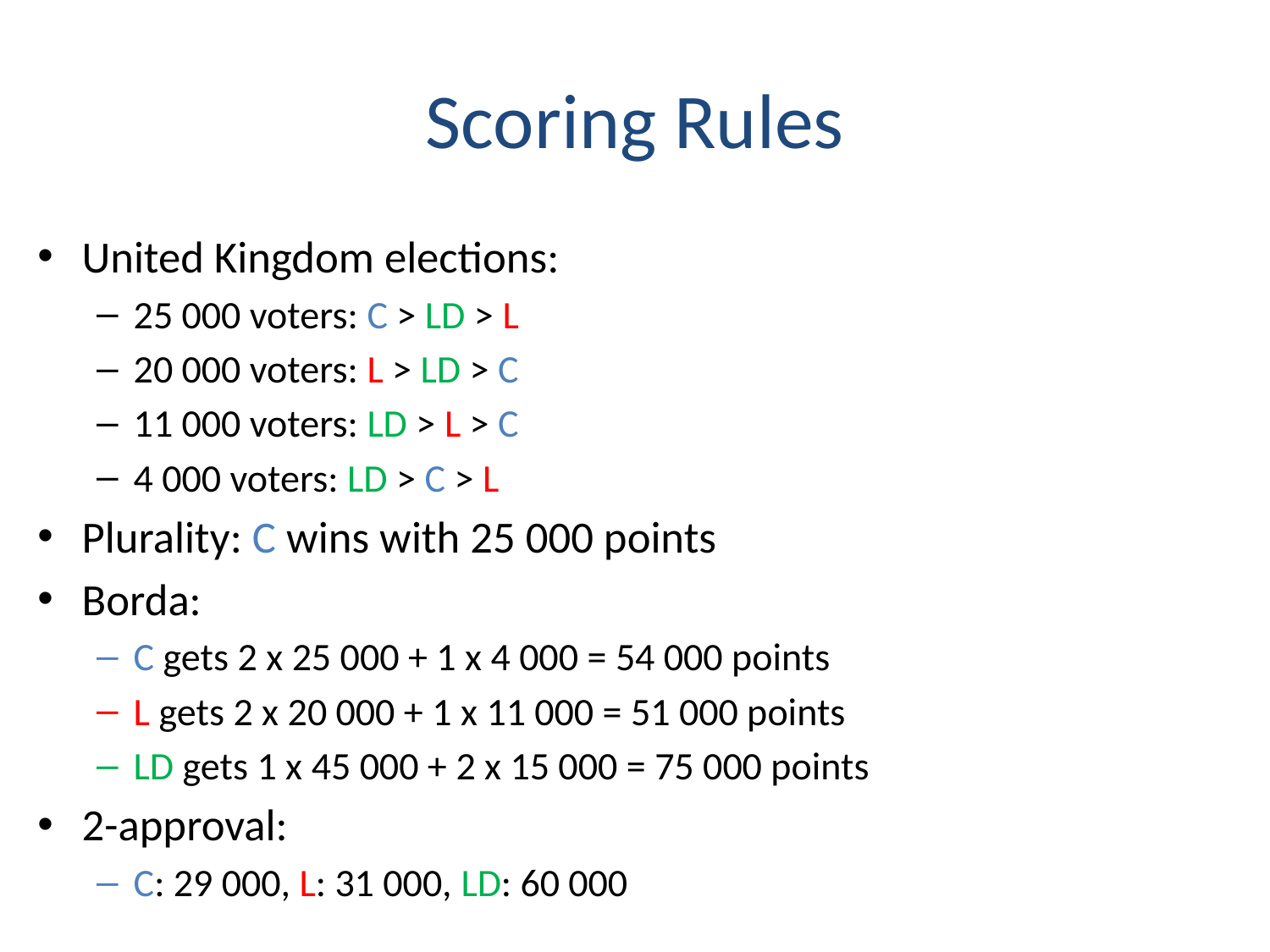

# Scoring Rules
United Kingdom elections:
25 000 voters: C > LD > L
20 000 voters: L > LD > C
11 000 voters: LD > L > C
4 000 voters: LD > C > L
Plurality: C wins with 25 000 points
Borda:
C gets 2 x 25 000 + 1 x 4 000 = 54 000 points
L gets 2 x 20 000 + 1 x 11 000 = 51 000 points
LD gets 1 x 45 000 + 2 x 15 000 = 75 000 points
2-approval:
C: 29 000, L: 31 000, LD: 60 000